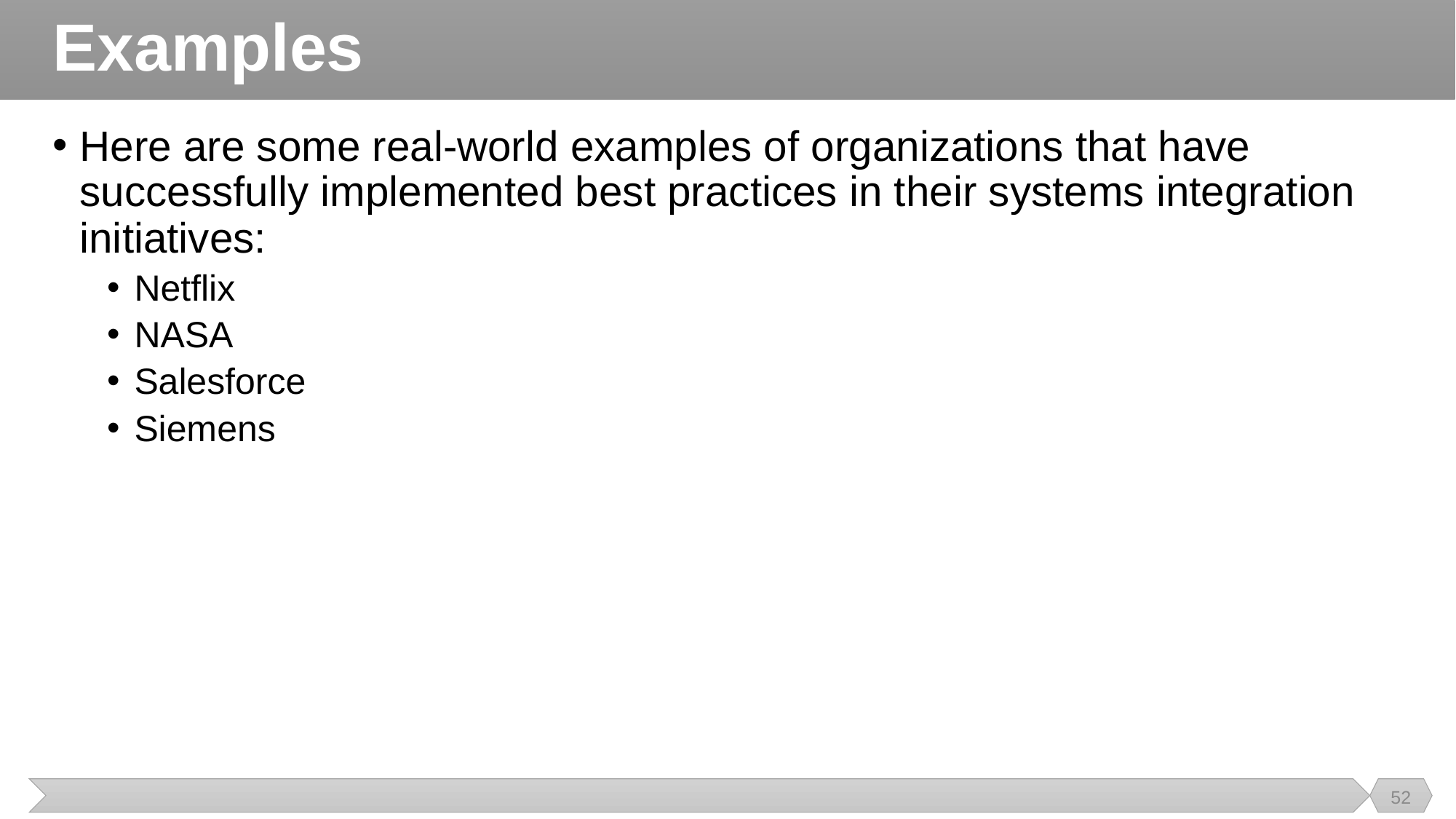

# Examples
Here are some real-world examples of organizations that have successfully implemented best practices in their systems integration initiatives:
Netflix
NASA
Salesforce
Siemens
52